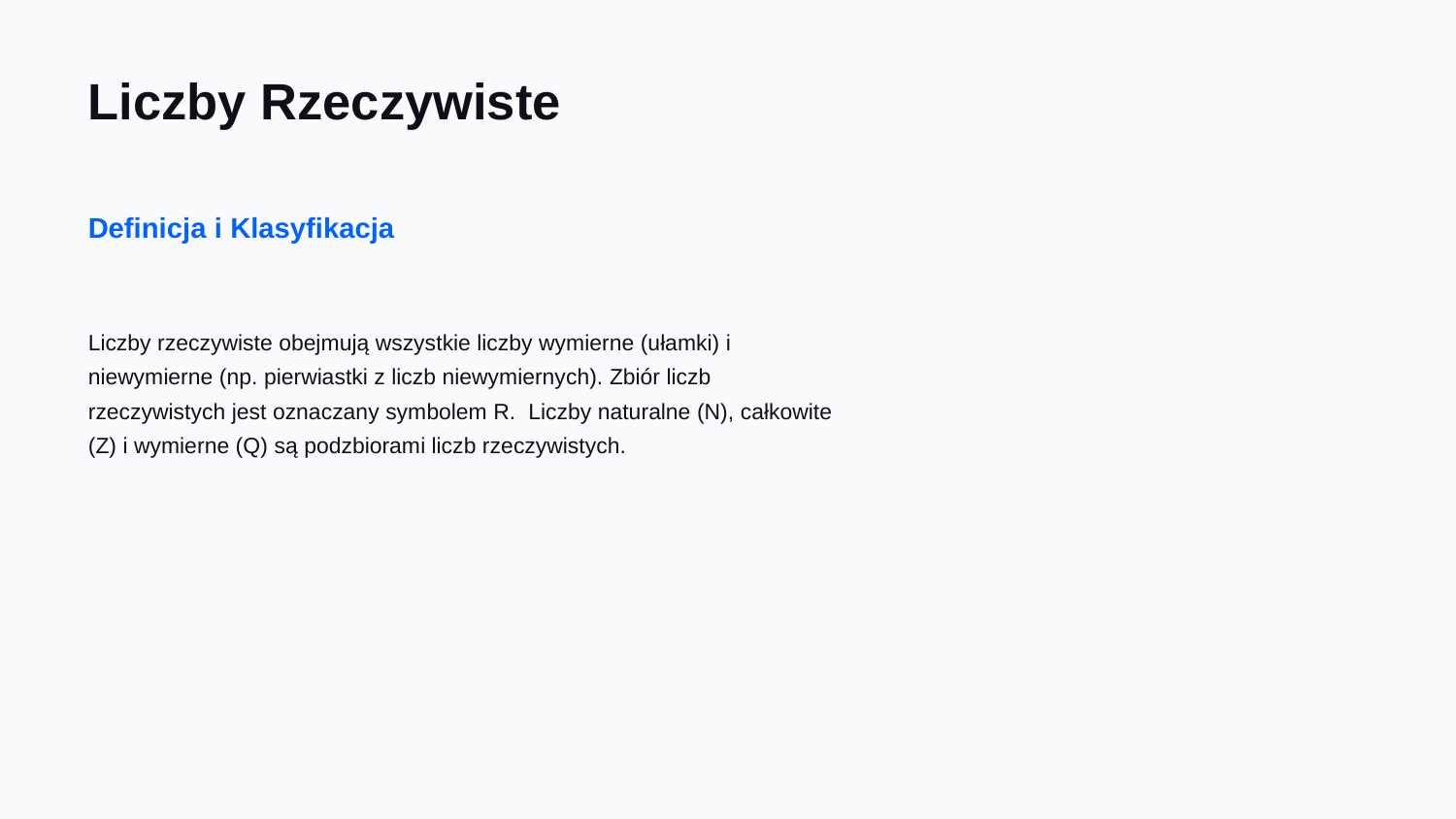

Liczby Rzeczywiste
Definicja i Klasyfikacja
Liczby rzeczywiste obejmują wszystkie liczby wymierne (ułamki) i niewymierne (np. pierwiastki z liczb niewymiernych). Zbiór liczb rzeczywistych jest oznaczany symbolem R.  Liczby naturalne (N), całkowite (Z) i wymierne (Q) są podzbiorami liczb rzeczywistych.